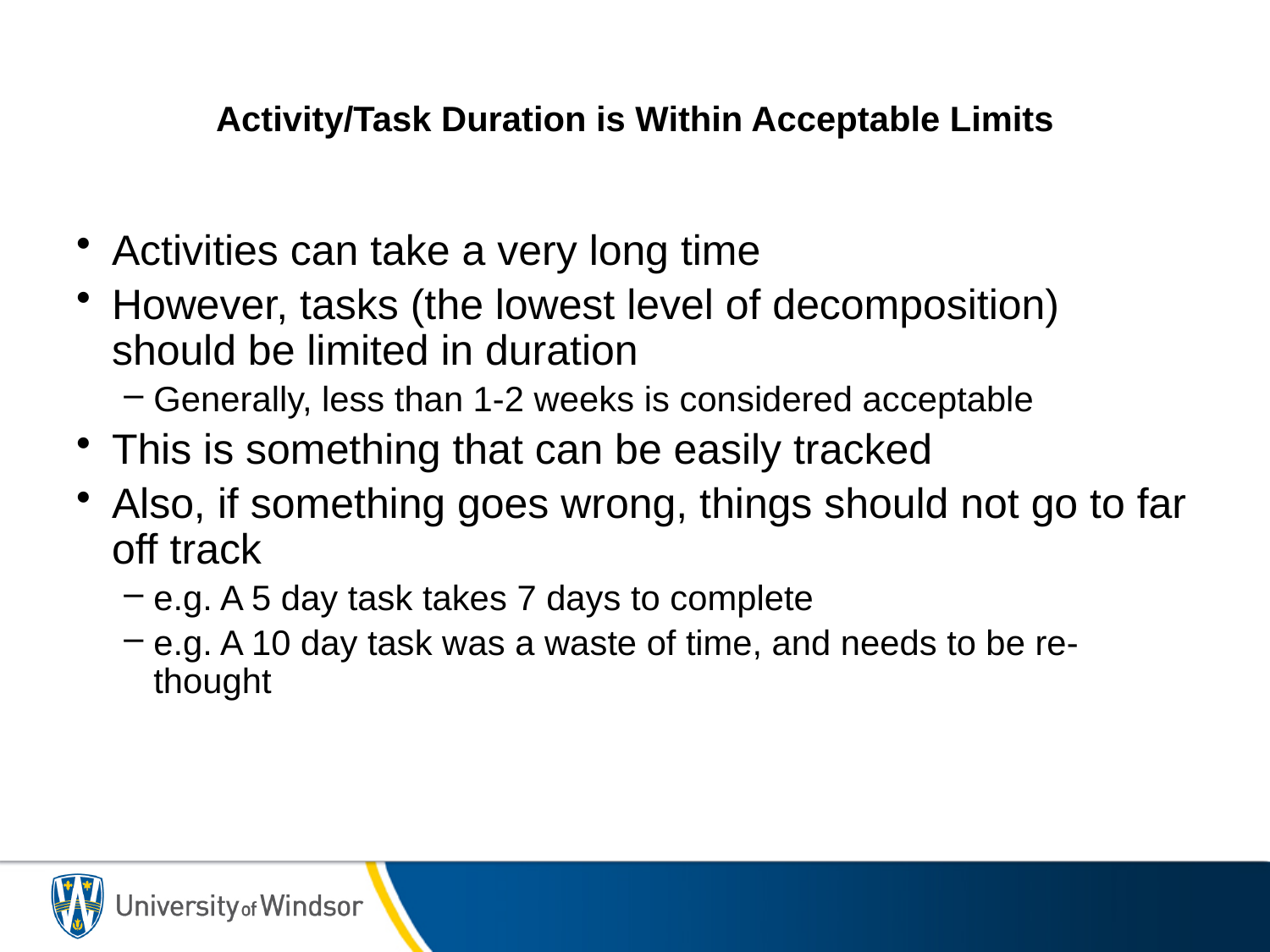

# Activity/Task Duration is Within Acceptable Limits
Activities can take a very long time
However, tasks (the lowest level of decomposition) should be limited in duration
Generally, less than 1-2 weeks is considered acceptable
This is something that can be easily tracked
Also, if something goes wrong, things should not go to far off track
e.g. A 5 day task takes 7 days to complete
e.g. A 10 day task was a waste of time, and needs to be re-thought